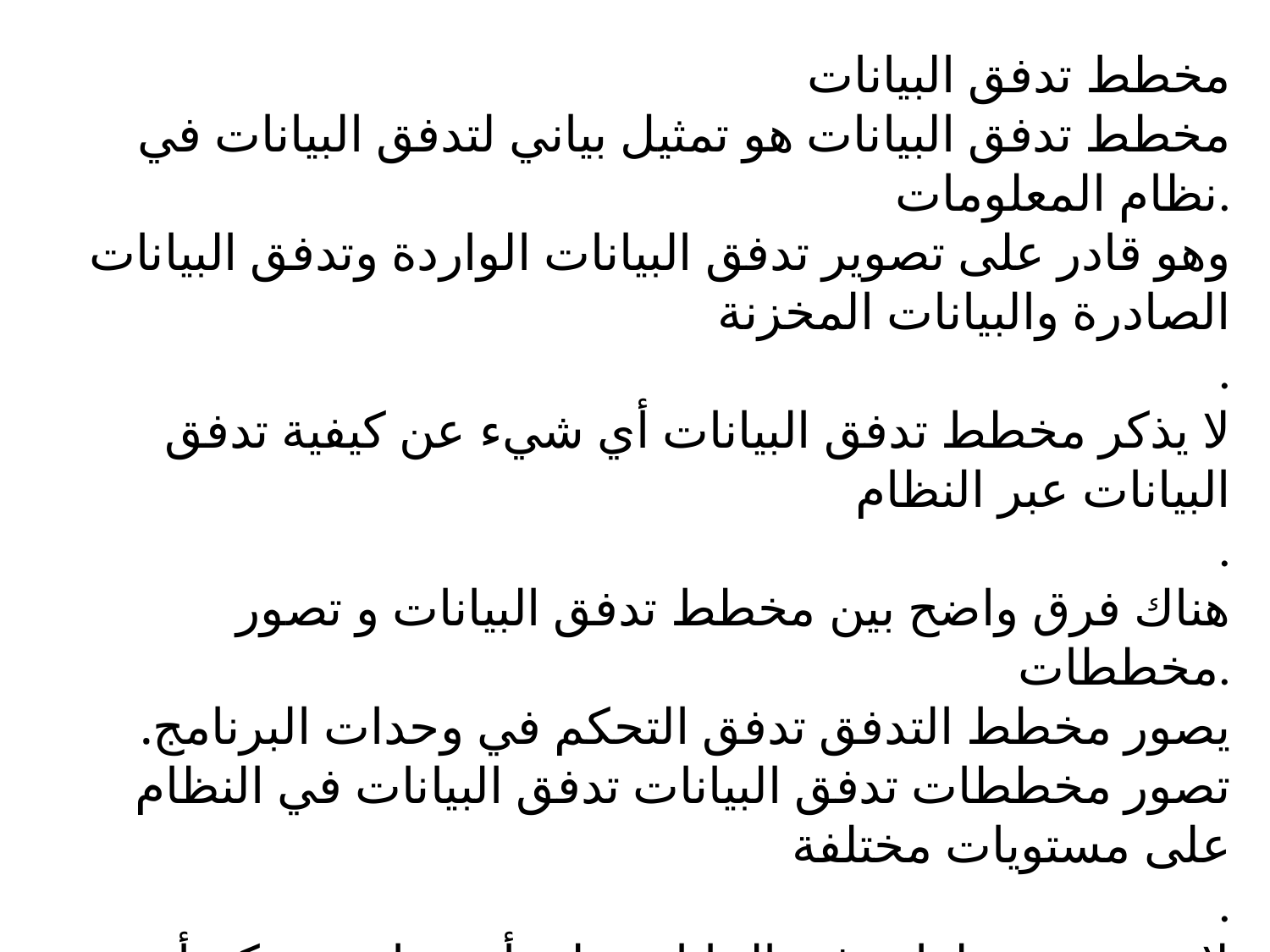

مخطط تدفق البيانات
مخطط تدفق البيانات هو تمثيل بياني لتدفق البيانات في نظام المعلومات.
وهو قادر على تصوير تدفق البيانات الواردة وتدفق البيانات الصادرة والبيانات المخزنة
.
لا يذكر مخطط تدفق البيانات أي شيء عن كيفية تدفق البيانات عبر النظام
.
هناك فرق واضح بين مخطط تدفق البيانات و تصور مخططات.
يصور مخطط التدفق تدفق التحكم في وحدات البرنامج. تصور مخططات تدفق البيانات تدفق البيانات في النظام على مستويات مختلفة
.
لا يحتوي مخطط تدفق البيانات على أي عناصر تحكم أو عناصر فرعية.